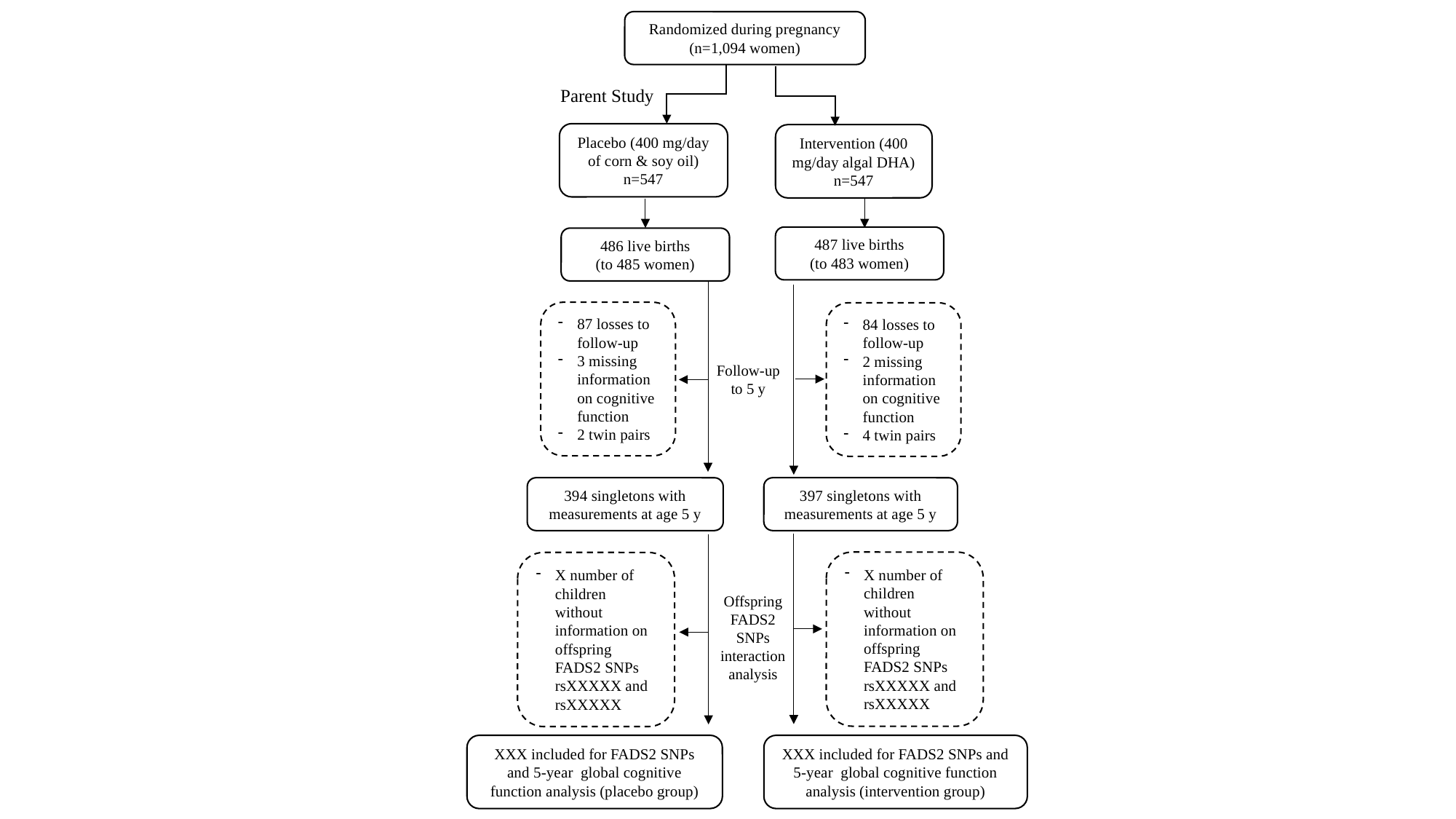

Randomized during pregnancy
(n=1,094 women)
Parent Study
Placebo (400 mg/day of corn & soy oil)
n=547
Intervention (400 mg/day algal DHA)
n=547
487 live births
(to 483 women)
486 live births
(to 485 women)
87 losses to follow-up
3 missing information on cognitive function
2 twin pairs
84 losses to follow-up
2 missing information on cognitive function
4 twin pairs
Follow-up to 5 y
397 singletons with measurements at age 5 y
394 singletons with measurements at age 5 y
X number of children without information on offspring FADS2 SNPs rsXXXXX and rsXXXXX
X number of children without information on offspring FADS2 SNPs rsXXXXX and rsXXXXX
Offspring FADS2 SNPs interaction analysis
XXX included for FADS2 SNPs and 5-year  global cognitive function analysis (placebo group)
XXX included for FADS2 SNPs and 5-year  global cognitive function analysis (intervention group)